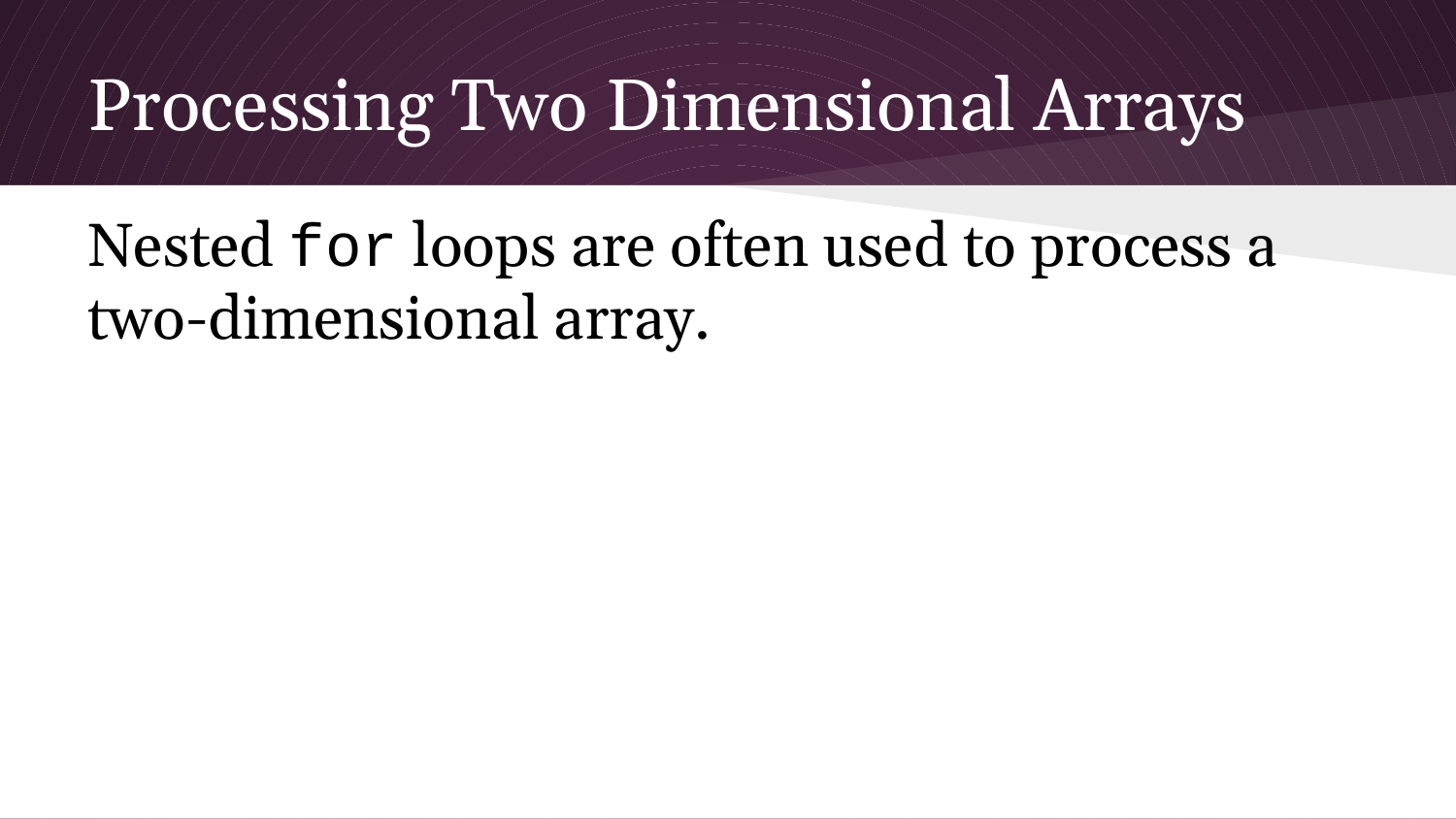

# Processing Two Dimensional Arrays
Nested for loops are often used to process a two-dimensional array.